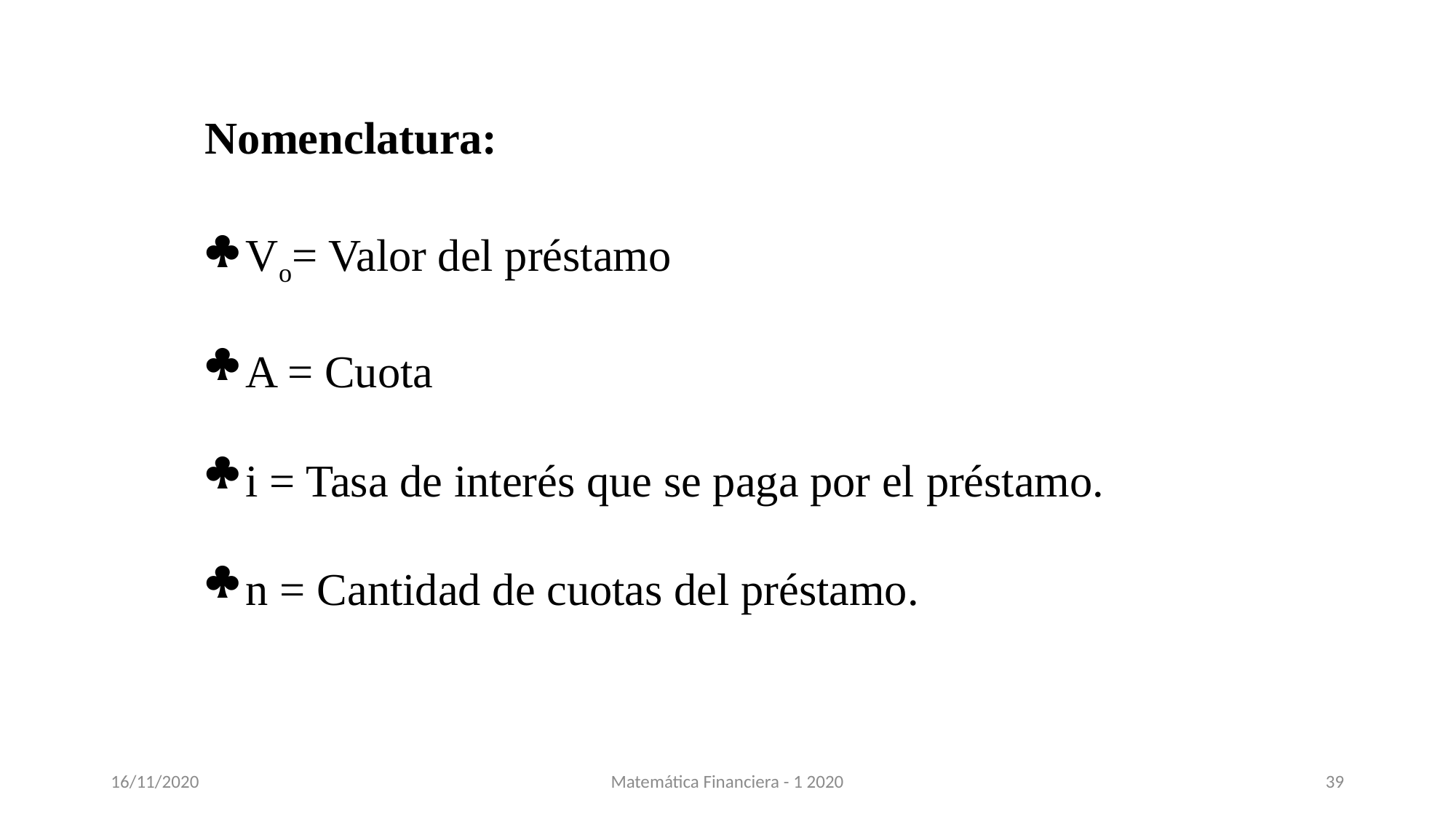

Nomenclatura:
Vo= Valor del préstamo
Α = Cuota
i = Tasa de interés que se paga por el préstamo.
n = Cantidad de cuotas del préstamo.

16/11/2020
Matemática Financiera - 1 2020
39